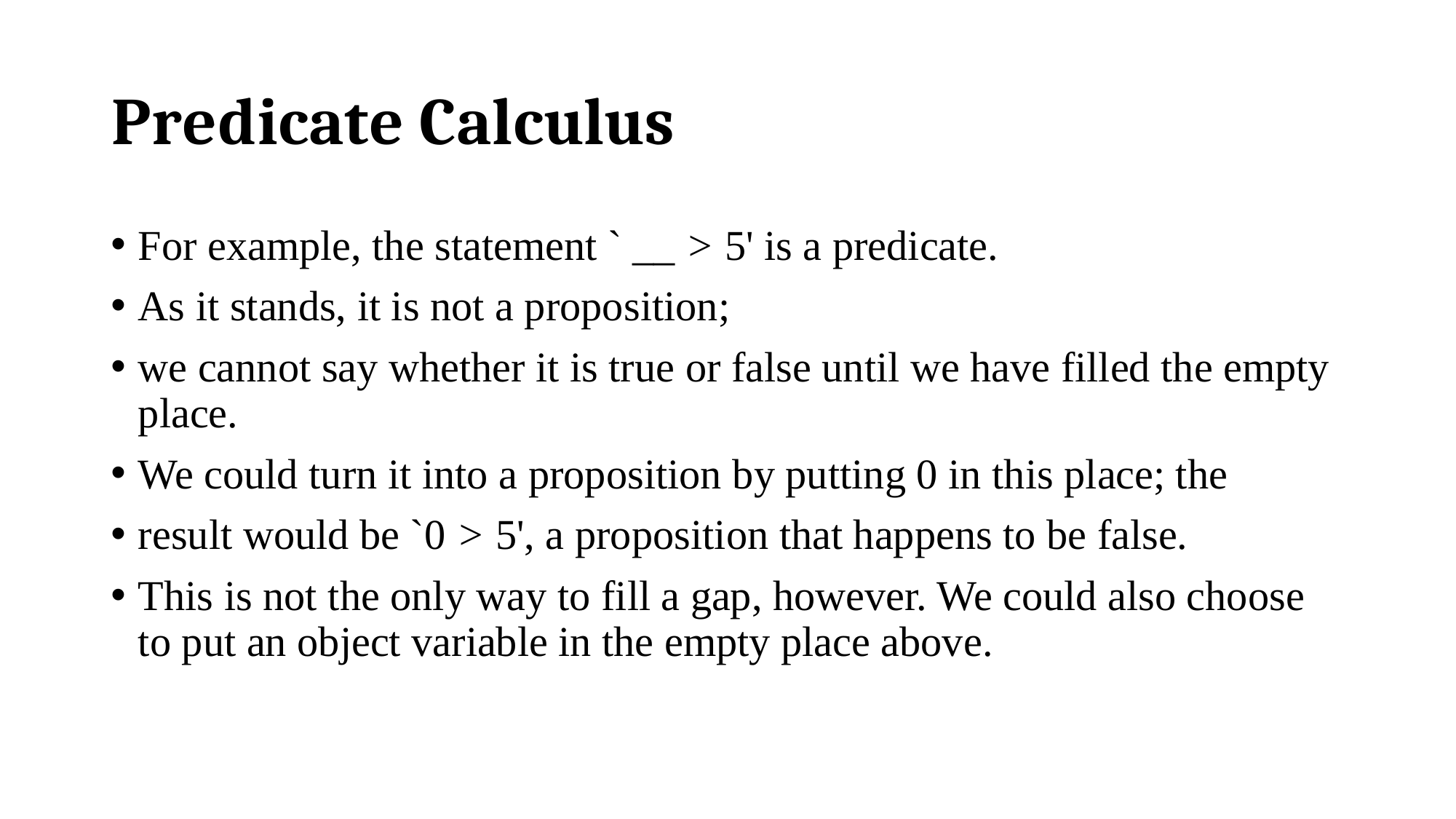

# Predicate Calculus
For example, the statement ` __ > 5' is a predicate.
As it stands, it is not a proposition;
we cannot say whether it is true or false until we have filled the empty place.
We could turn it into a proposition by putting 0 in this place; the
result would be `0 > 5', a proposition that happens to be false.
This is not the only way to fill a gap, however. We could also choose to put an object variable in the empty place above.